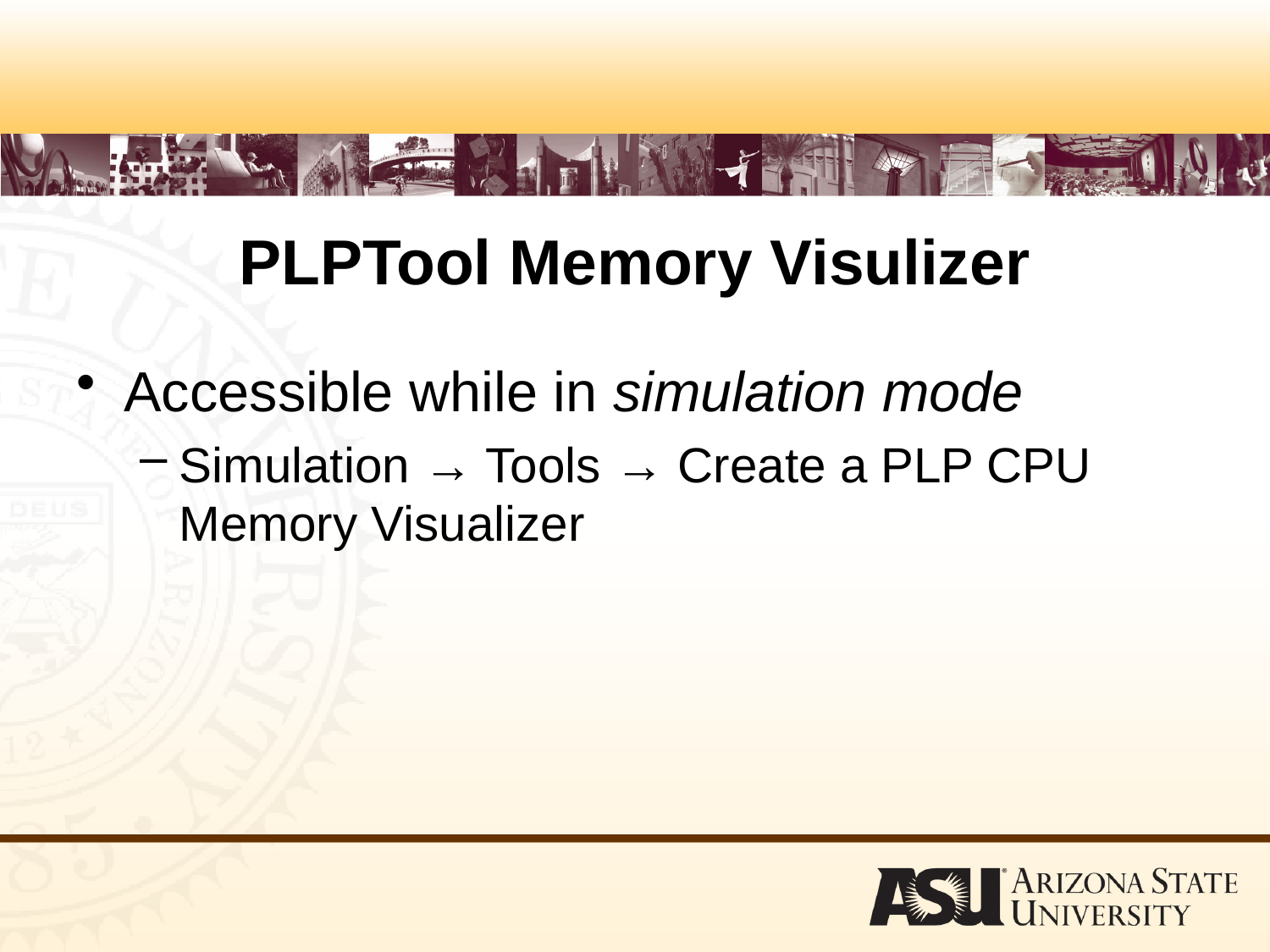

# PLPTool Memory Visulizer
Accessible while in simulation mode
Simulation → Tools → Create a PLP CPU Memory Visualizer